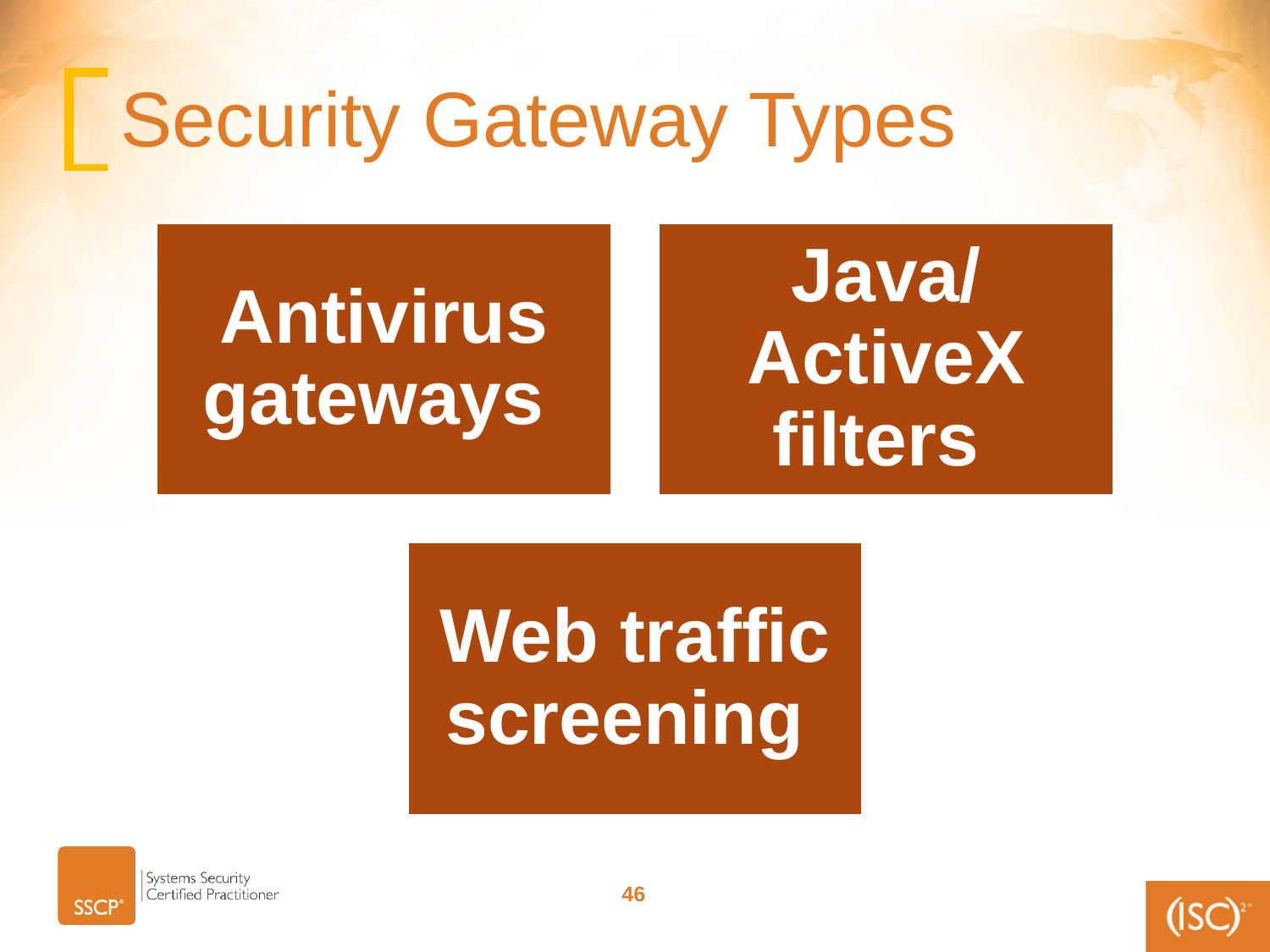

# Security Gateway Types
Antivirus gateways
Java/ActiveX filters
Web traffic screening